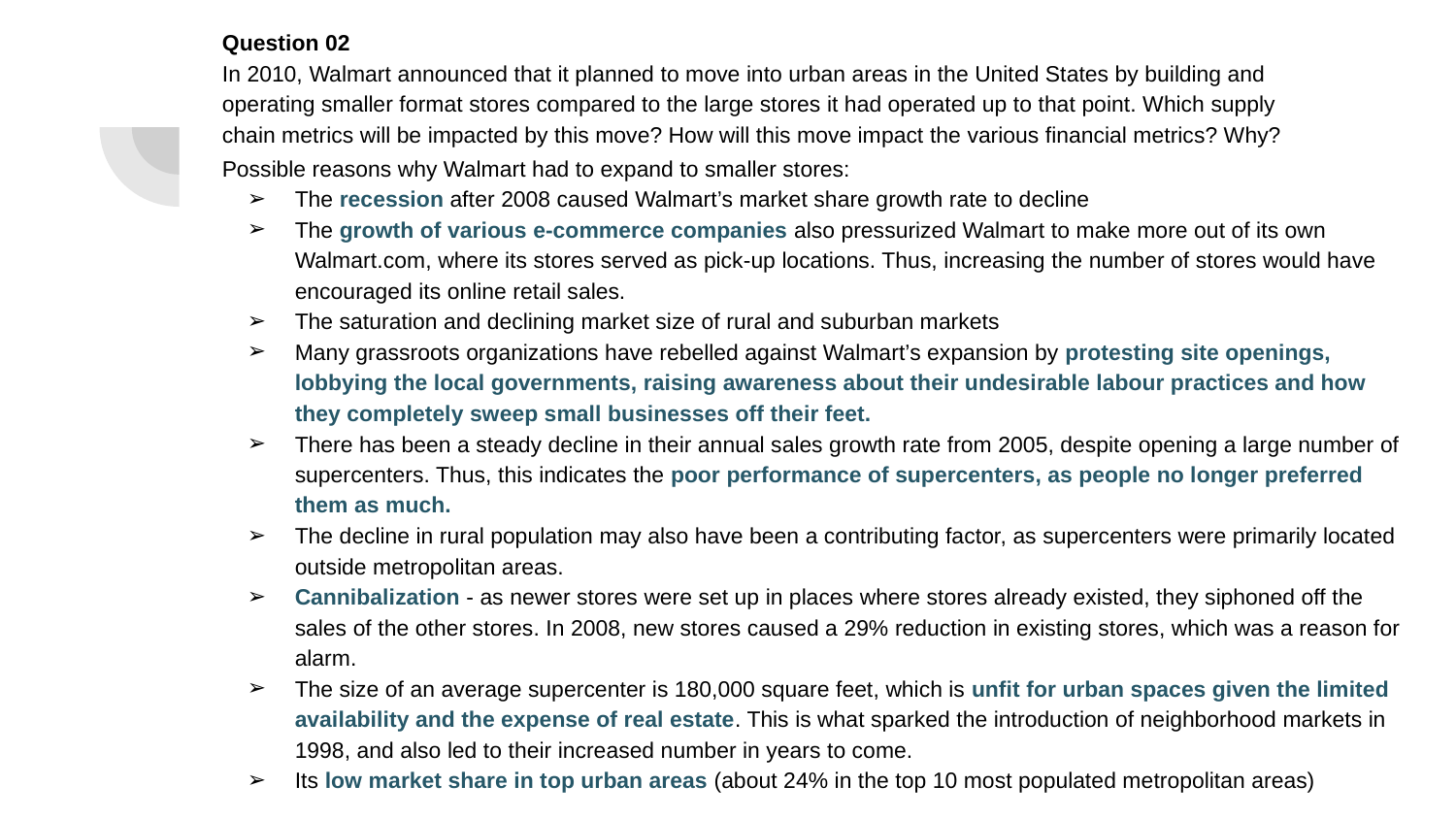

# Question 02
In 2010, Walmart announced that it planned to move into urban areas in the United States by building and operating smaller format stores compared to the large stores it had operated up to that point. Which supply chain metrics will be impacted by this move? How will this move impact the various financial metrics? Why?

Possible reasons why Walmart had to expand to smaller stores:
The recession after 2008 caused Walmart’s market share growth rate to decline
The growth of various e-commerce companies also pressurized Walmart to make more out of its own Walmart.com, where its stores served as pick-up locations. Thus, increasing the number of stores would have encouraged its online retail sales.
The saturation and declining market size of rural and suburban markets
Many grassroots organizations have rebelled against Walmart’s expansion by protesting site openings, lobbying the local governments, raising awareness about their undesirable labour practices and how they completely sweep small businesses off their feet.
There has been a steady decline in their annual sales growth rate from 2005, despite opening a large number of supercenters. Thus, this indicates the poor performance of supercenters, as people no longer preferred them as much.
The decline in rural population may also have been a contributing factor, as supercenters were primarily located outside metropolitan areas.
Cannibalization - as newer stores were set up in places where stores already existed, they siphoned off the sales of the other stores. In 2008, new stores caused a 29% reduction in existing stores, which was a reason for alarm.
The size of an average supercenter is 180,000 square feet, which is unfit for urban spaces given the limited availability and the expense of real estate. This is what sparked the introduction of neighborhood markets in 1998, and also led to their increased number in years to come.
Its low market share in top urban areas (about 24% in the top 10 most populated metropolitan areas)